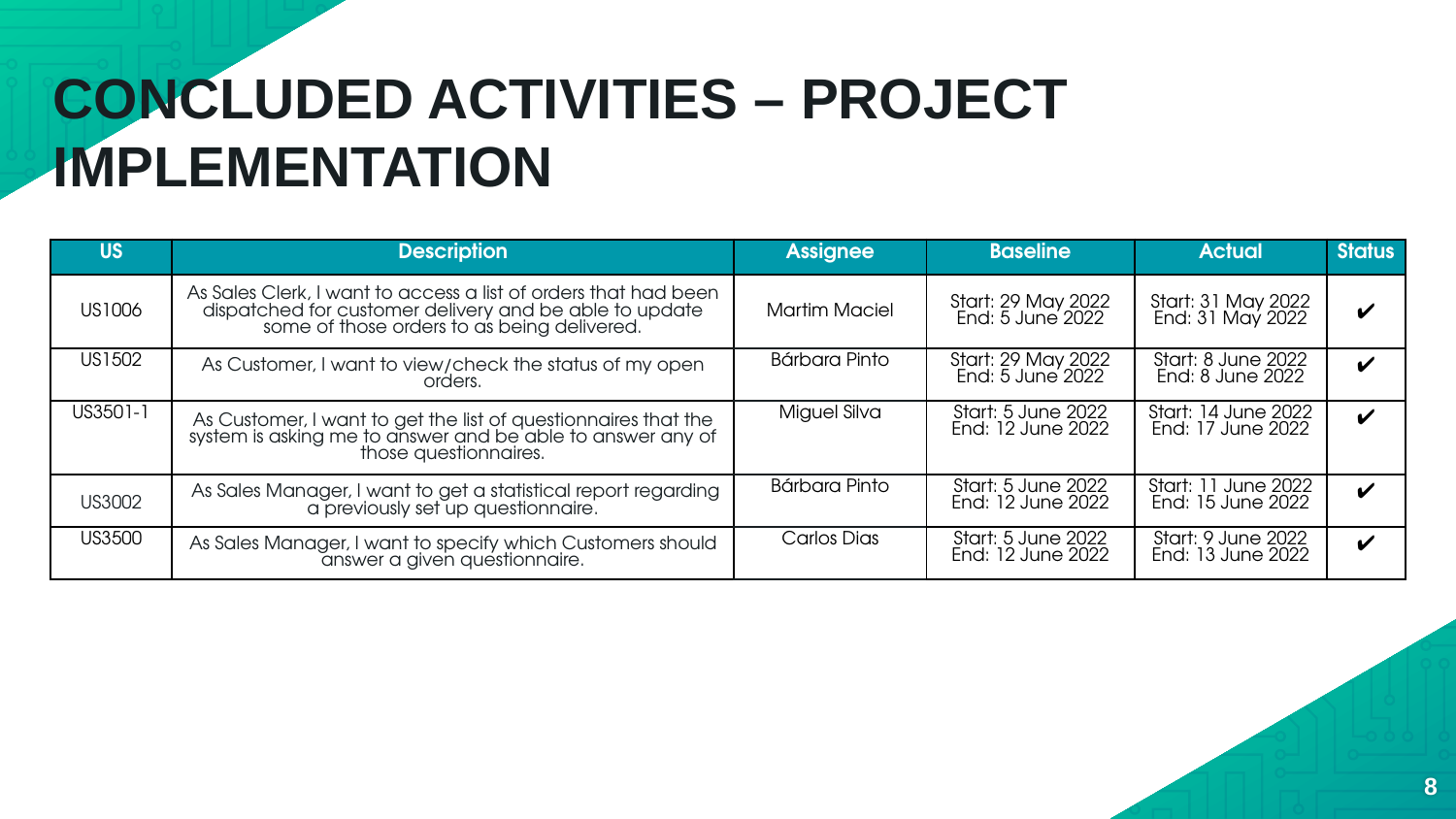

CONCLUDED ACTIVITIES – PROJECT  IMPLEMENTATION
| US​ | Description​ | Assignee​ | Baseline​ | Actual​ | Status​ |
| --- | --- | --- | --- | --- | --- |
| US1006 | As Sales Clerk, I want to access a list of orders that had been dispatched for customer delivery and be able to update some of those orders to as being delivered. | Martim Maciel | Start: ​29 May 2022 End: 5 June 2022 | Start: ​31 May 2022 End: 31 May 2022 | ✔️ |
| US1502 | As Customer, I want to view/check the status of my open orders. | Bárbara Pinto | Start: ​29 May 2022 End: 5 June 2022 | Start: ​8 June 2022 End: 8 June 2022 | ✔️ |
| US3501-1 | As Customer, I want to get the list of questionnaires that the system is asking me to answer and be able to answer any of those questionnaires. | Miguel Silva | Start: 5 June 2022 End: 12 June 2022 | Start: 14 June 2022 End: 17 June 2022 | ✔️ |
| US3002 | As Sales Manager, I want to get a statistical report regarding a previously set up questionnaire. | Bárbara Pinto | Start: 5 June 2022 End: 12 June 2022 | Start: 11 June 2022 End: 15 June 2022 | ✔️ |
| US3500 | As Sales Manager, I want to specify which Customers should answer a given questionnaire. | Carlos Dias | Start: 5 June 2022 End: 12 June 2022 | Start: ​9 June 2022 End: 13 June 2022 | ✔️ |

8